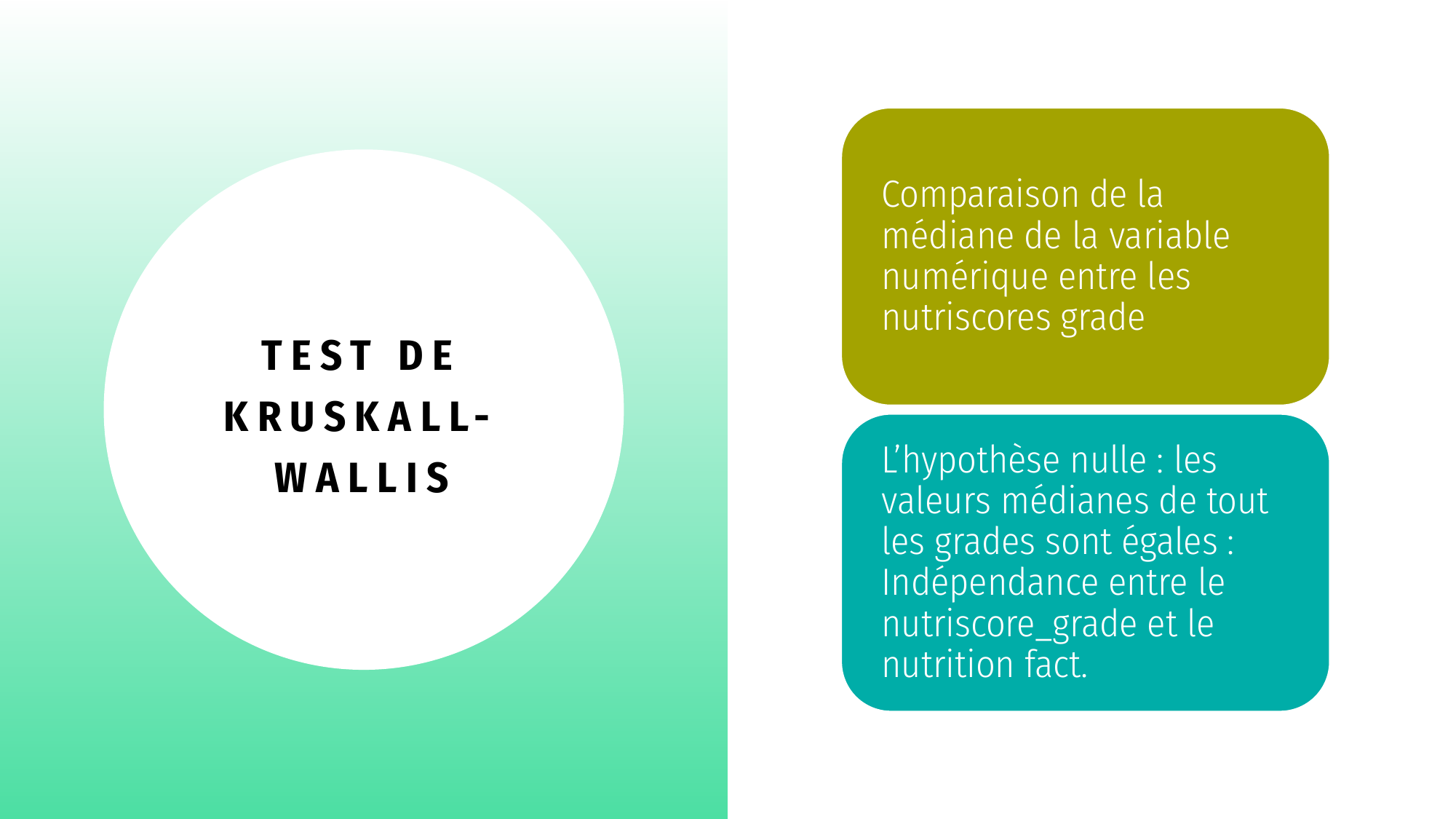

Comparaison de la médiane de la variable numérique entre les nutriscores grade
L’hypothèse nulle : les valeurs médianes de tout les grades sont égales : Indépendance entre le nutriscore_grade et le nutrition fact.

# Test de kruskall-wallis